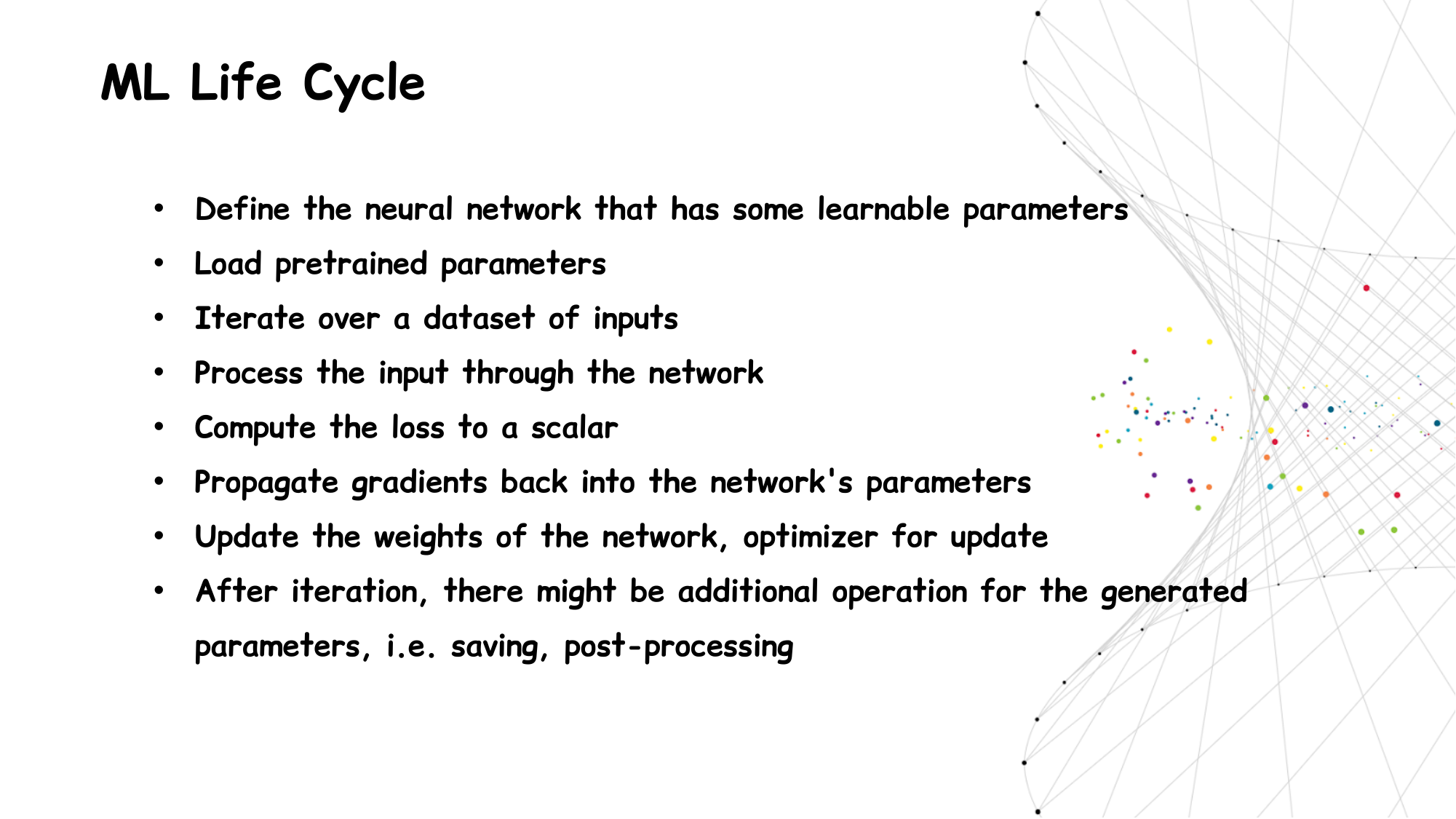

ML Life Cycle

Define the neural network that has some learnable parameters
Load pretrained parameters
Iterate over a dataset of inputs
Process the input through the network
Compute the loss to a scalar
Propagate gradients back into the network's parameters
Update the weights of the network, optimizer for update
After iteration, there might be additional operation for the generated parameters, i.e. saving, post-processing